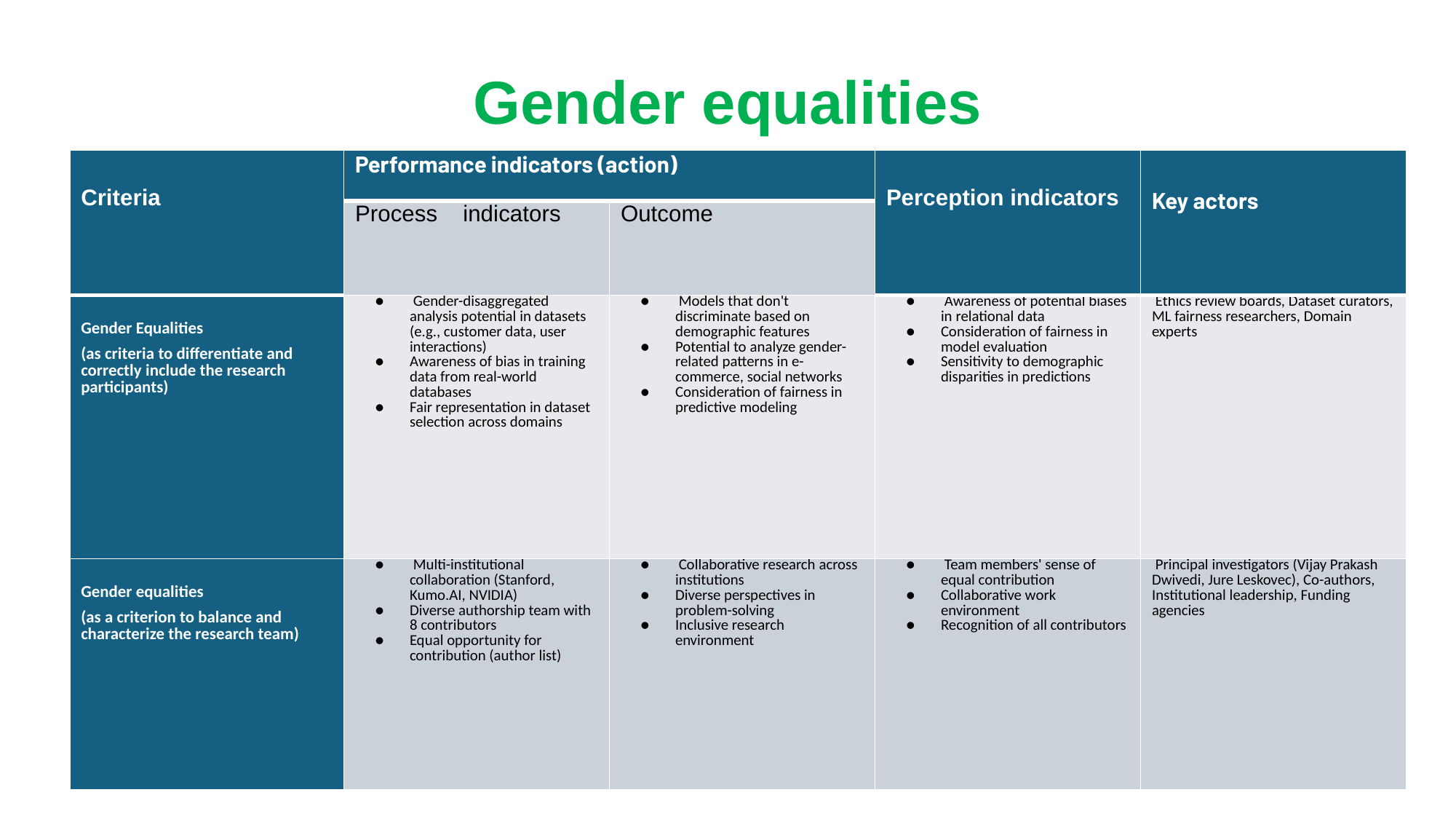

# Gender equalities
| Criteria | Performance indicators (action) |  | Perception indicators | Key actors |
| --- | --- | --- | --- | --- |
|  | Process indicators | Outcome |  |  |
| Gender Equalities (as criteria to differentiate and correctly include the research participants) | Gender-disaggregated analysis potential in datasets (e.g., customer data, user interactions) Awareness of bias in training data from real-world databases Fair representation in dataset selection across domains | Models that don't discriminate based on demographic features Potential to analyze gender-related patterns in e-commerce, social networks Consideration of fairness in predictive modeling | Awareness of potential biases in relational data Consideration of fairness in model evaluation Sensitivity to demographic disparities in predictions | Ethics review boards, Dataset curators, ML fairness researchers, Domain experts |
| Gender equalities (as a criterion to balance and characterize the research team) | Multi-institutional collaboration (Stanford, Kumo.AI, NVIDIA) Diverse authorship team with 8 contributors Equal opportunity for contribution (author list) | Collaborative research across institutions Diverse perspectives in problem-solving Inclusive research environment | Team members' sense of equal contribution Collaborative work environment Recognition of all contributors | Principal investigators (Vijay Prakash Dwivedi, Jure Leskovec), Co-authors, Institutional leadership, Funding agencies |